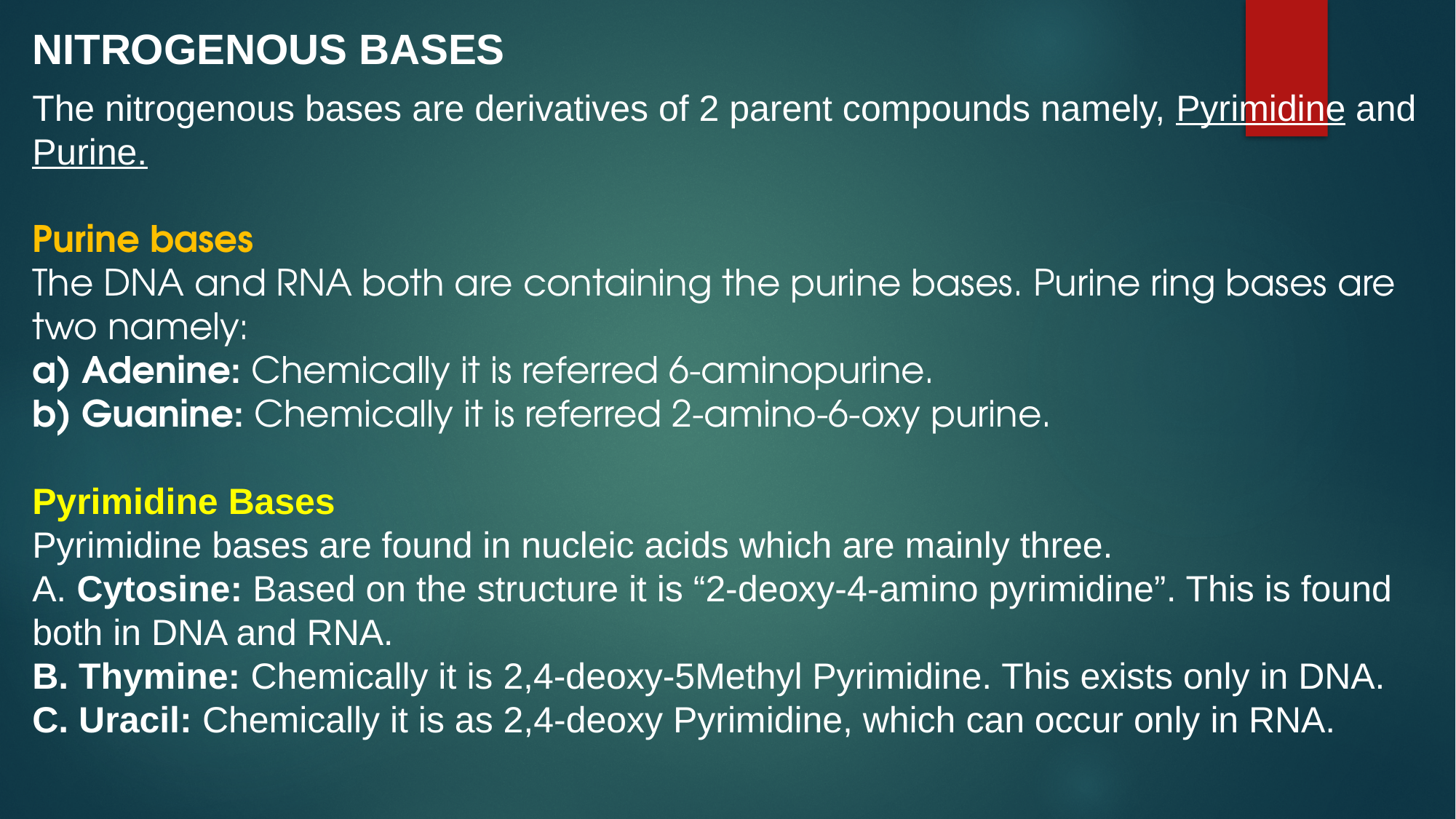

NITROGENOUS BASES
The nitrogenous bases are derivatives of 2 parent compounds namely, Pyrimidine and
Purine.

Purine bases
The DNA and RNA both are containing the purine bases. Purine ring bases are two namely:
a) Adenine: Chemically it is referred 6-aminopurine.
b) Guanine: Chemically it is referred 2-amino-6-oxy purine.

Pyrimidine Bases
Pyrimidine bases are found in nucleic acids which are mainly three.
A. Cytosine: Based on the structure it is “2-deoxy-4-amino pyrimidine”. This is found both in DNA and RNA.
B. Thymine: Chemically it is 2,4-deoxy-5Methyl Pyrimidine. This exists only in DNA.
C. Uracil: Chemically it is as 2,4-deoxy Pyrimidine, which can occur only in RNA.